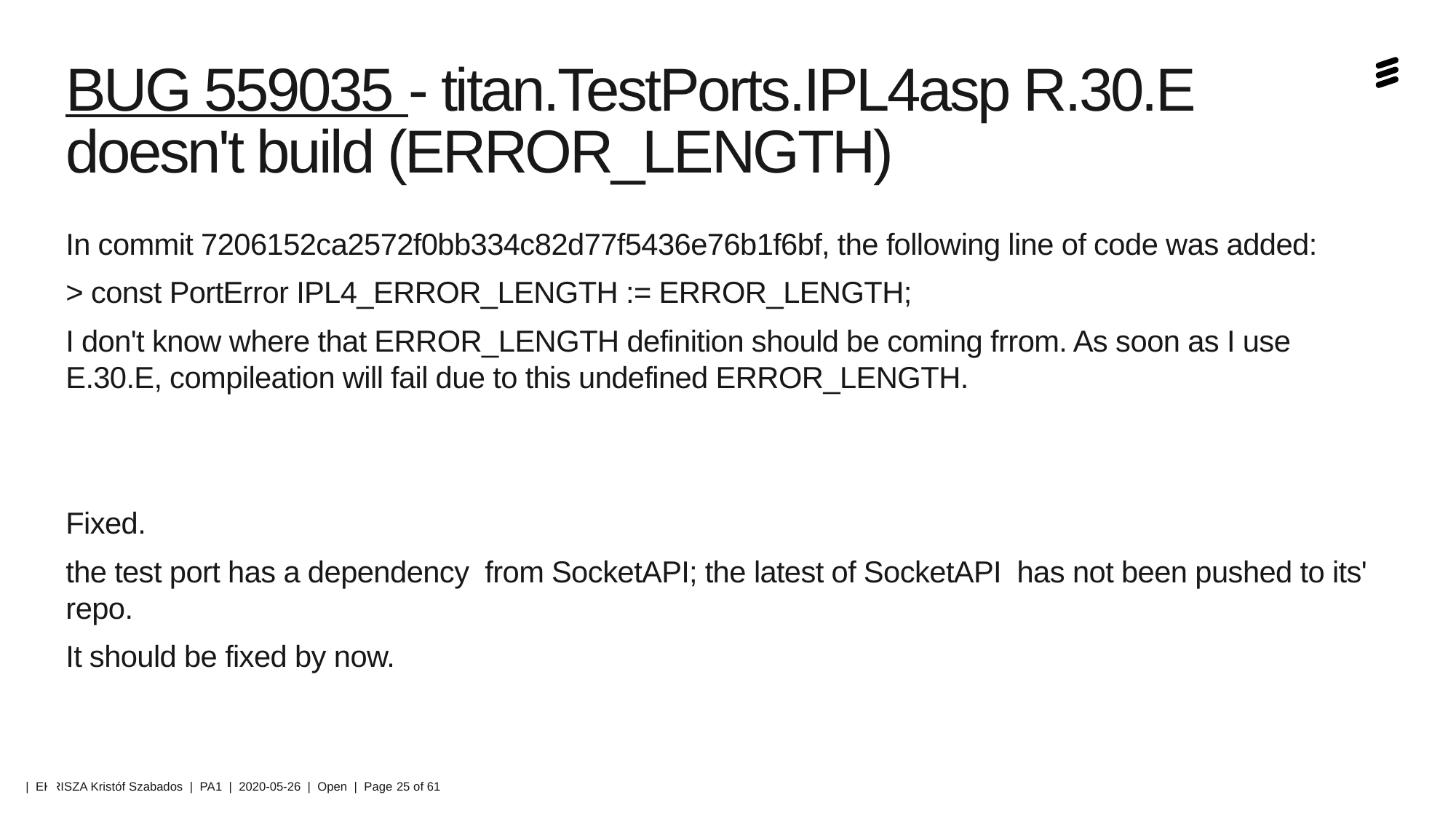

# BUG 559035 - titan.TestPorts.IPL4asp R.30.E doesn't build (ERROR_LENGTH)
In commit 7206152ca2572f0bb334c82d77f5436e76b1f6bf, the following line of code was added:
> const PortError IPL4_ERROR_LENGTH := ERROR_LENGTH;
I don't know where that ERROR_LENGTH definition should be coming frrom. As soon as I use E.30.E, compileation will fail due to this undefined ERROR_LENGTH.

Fixed.
the test port has a dependency  from SocketAPI; the latest of SocketAPI  has not been pushed to its' repo.
It should be fixed by now.